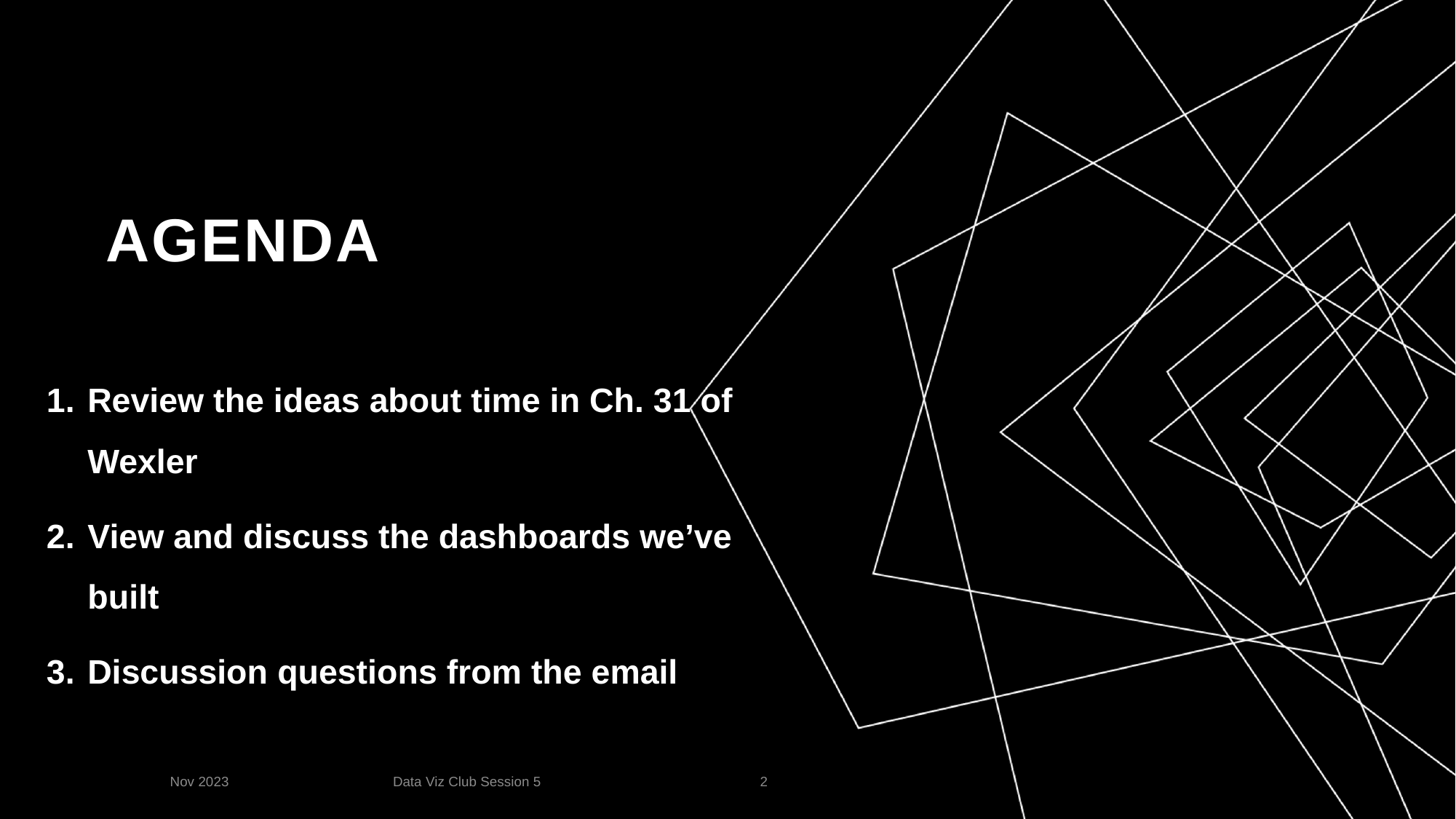

# AGENDA
Review the ideas about time in Ch. 31 of Wexler
View and discuss the dashboards we’ve built
Discussion questions from the email

Data Viz Club Session 5
Nov 2023
2